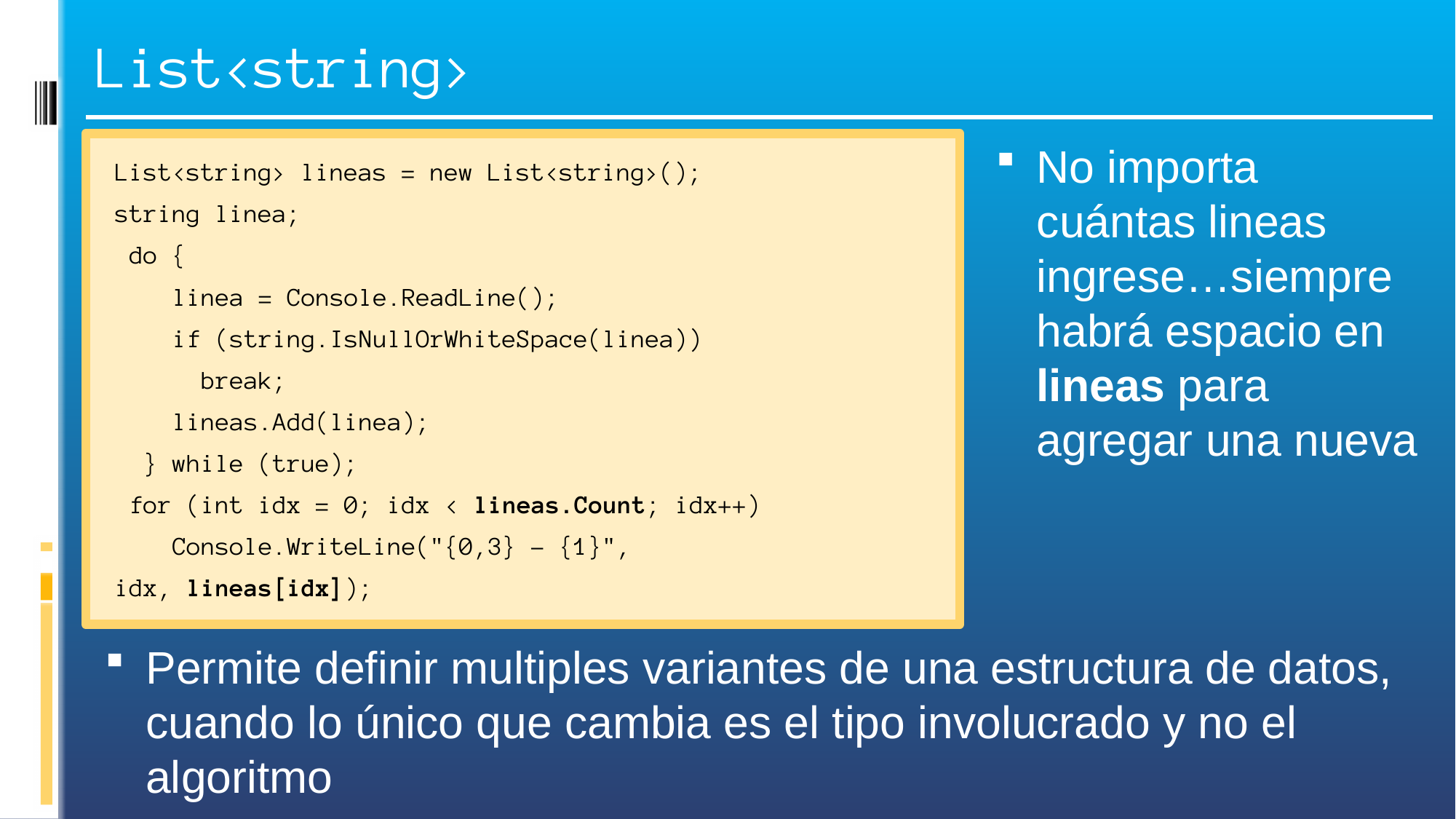

# List<string>
No importa cuántas lineas ingrese…siempre habrá espacio en lineas para agregar una nueva
List<string> lineas = new List<string>();
string linea;
 do {
    linea = Console.ReadLine();
    if (string.IsNullOrWhiteSpace(linea))
      break;
    lineas.Add(linea);
  } while (true);
 for (int idx = 0; idx < lineas.Count; idx++)
    Console.WriteLine("{0,3} - {1}",
	idx, lineas[idx]);
Permite definir multiples variantes de una estructura de datos, cuando lo único que cambia es el tipo involucrado y no el algoritmo